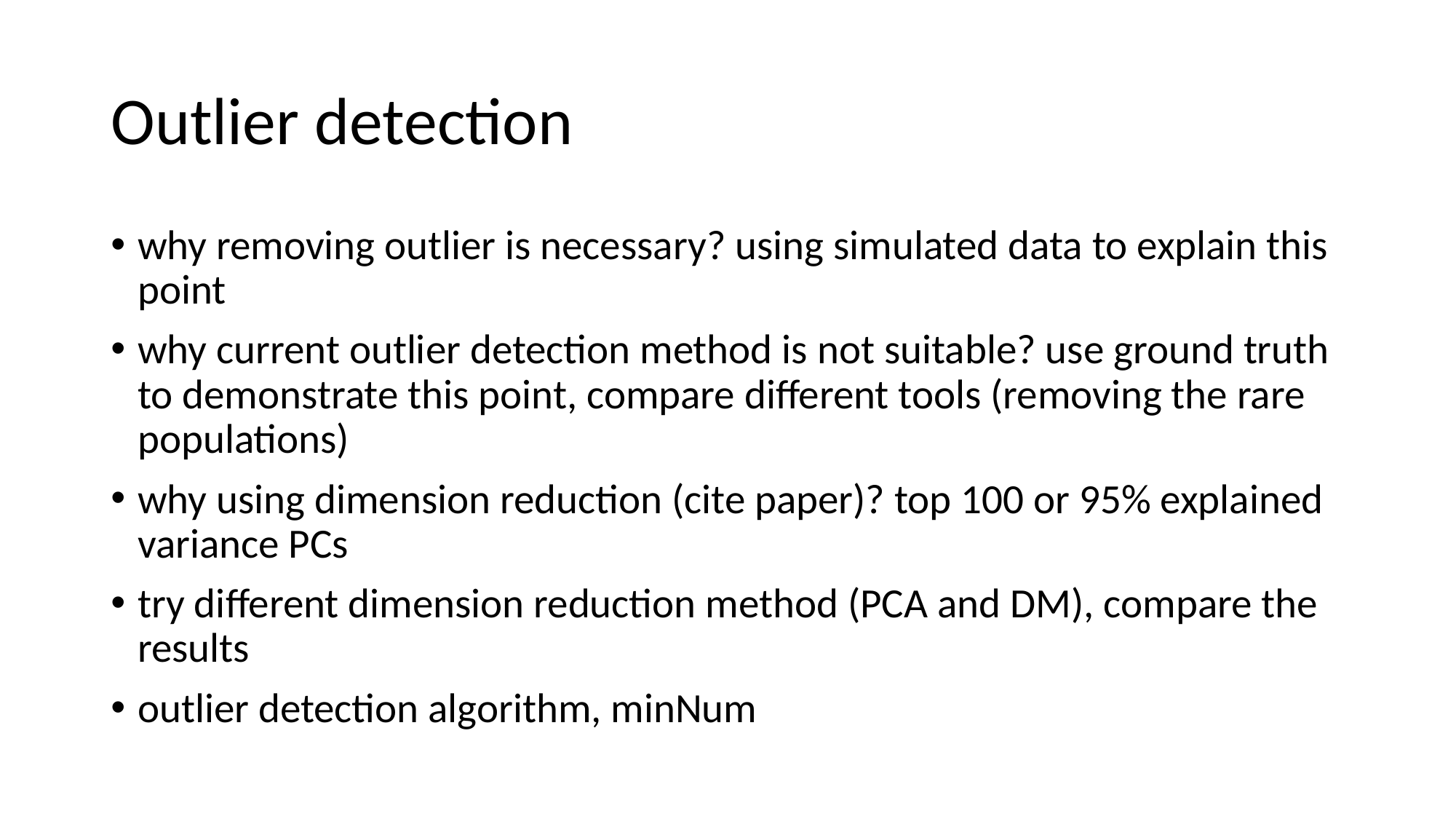

# Outlier detection
why removing outlier is necessary? using simulated data to explain this point
why current outlier detection method is not suitable? use ground truth to demonstrate this point, compare different tools (removing the rare populations)
why using dimension reduction (cite paper)? top 100 or 95% explained variance PCs
try different dimension reduction method (PCA and DM), compare the results
outlier detection algorithm, minNum